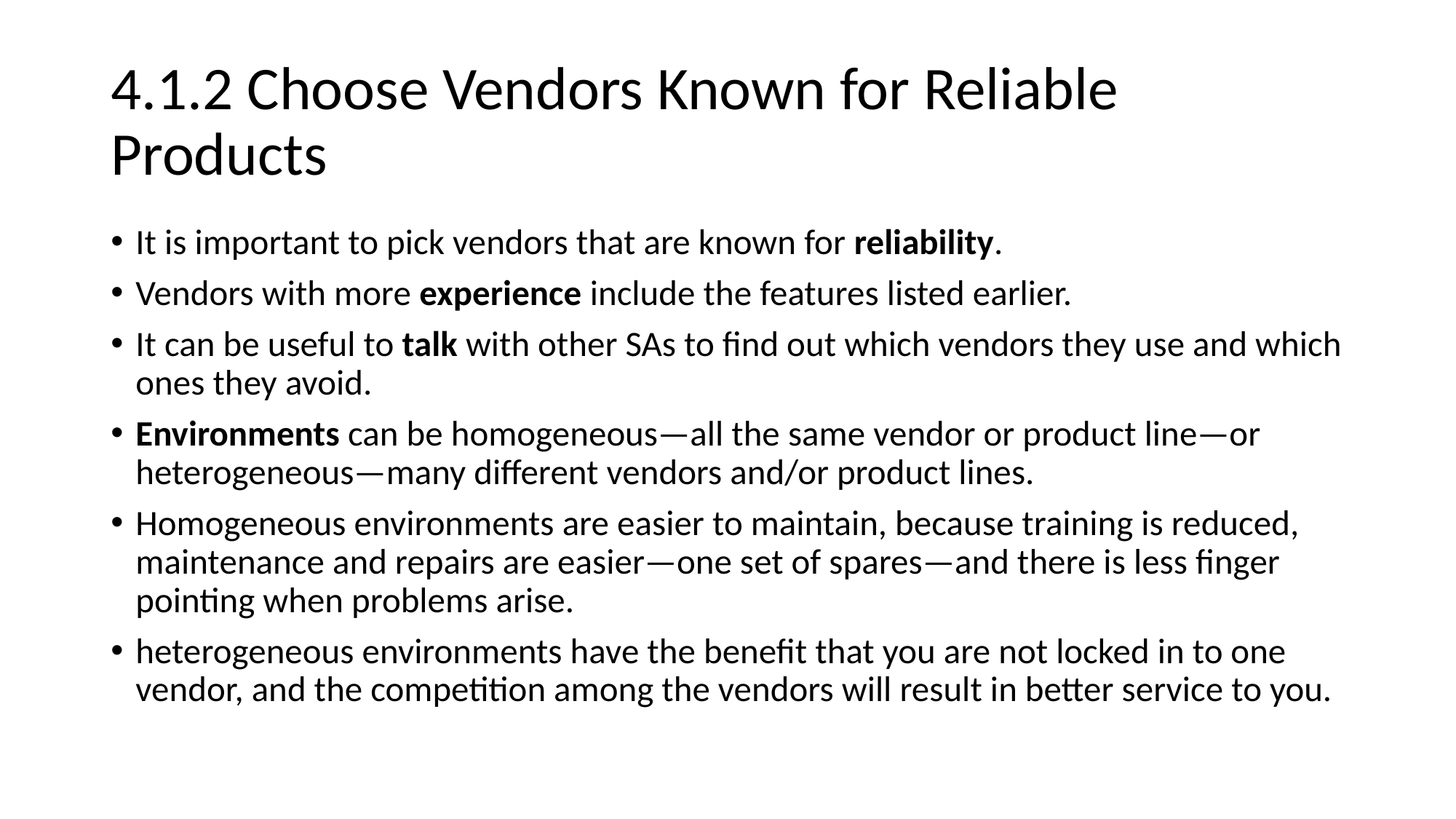

# 4.1.2 Choose Vendors Known for Reliable Products
It is important to pick vendors that are known for reliability.
Vendors with more experience include the features listed earlier.
It can be useful to talk with other SAs to find out which vendors they use and which ones they avoid.
Environments can be homogeneous—all the same vendor or product line—or heterogeneous—many different vendors and/or product lines.
Homogeneous environments are easier to maintain, because training is reduced, maintenance and repairs are easier—one set of spares—and there is less finger pointing when problems arise.
heterogeneous environments have the benefit that you are not locked in to one vendor, and the competition among the vendors will result in better service to you.